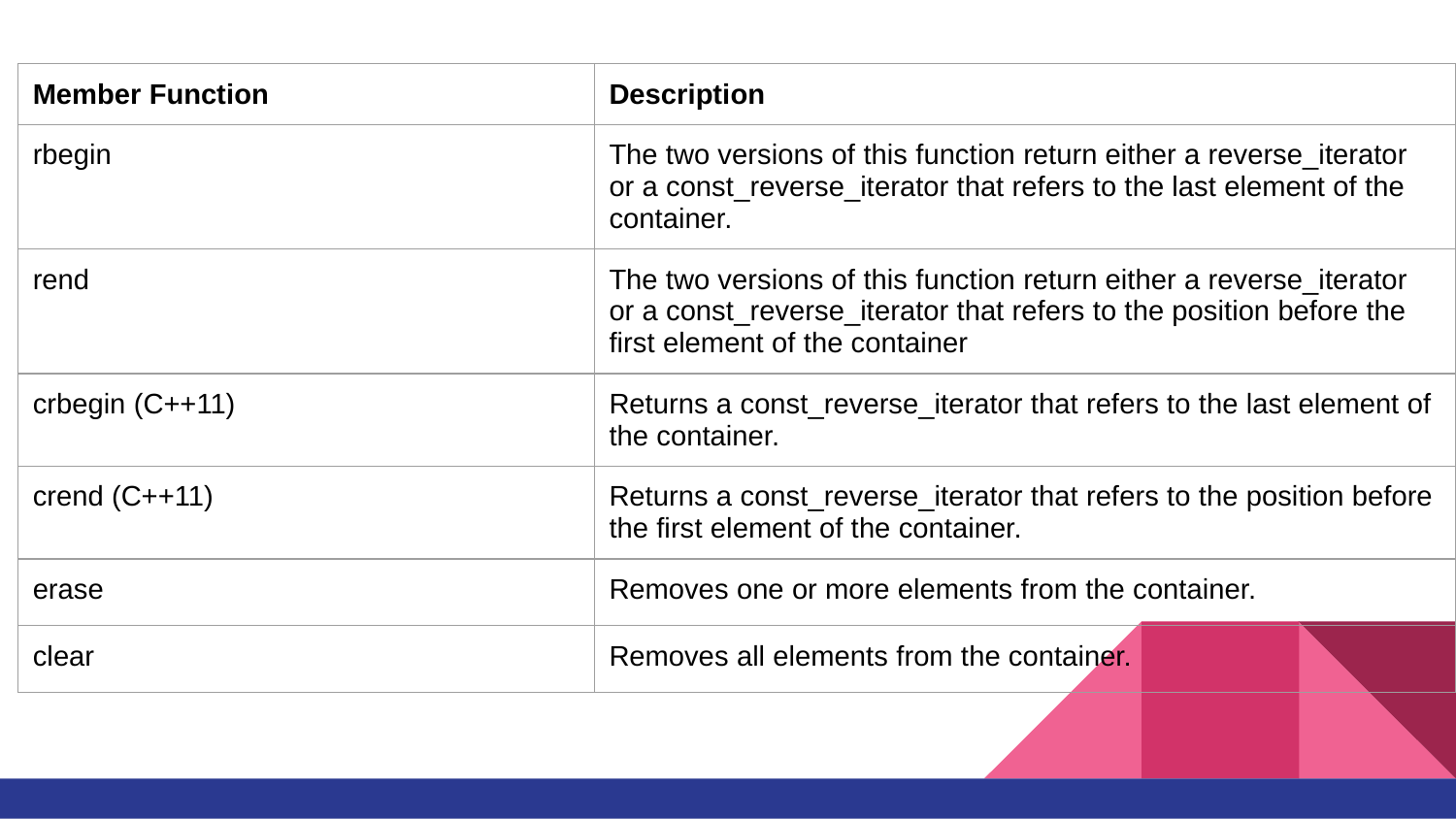

| Member Function | Description |
| --- | --- |
| rbegin | The two versions of this function return either a reverse\_iterator or a const\_reverse\_iterator that refers to the last element of the container. |
| rend | The two versions of this function return either a reverse\_iterator or a const\_reverse\_iterator that refers to the position before the first element of the container |
| crbegin (C++11) | Returns a const\_reverse\_iterator that refers to the last element of the container. |
| crend (C++11) | Returns a const\_reverse\_iterator that refers to the position before the first element of the container. |
| erase | Removes one or more elements from the container. |
| clear | Removes all elements from the container. |